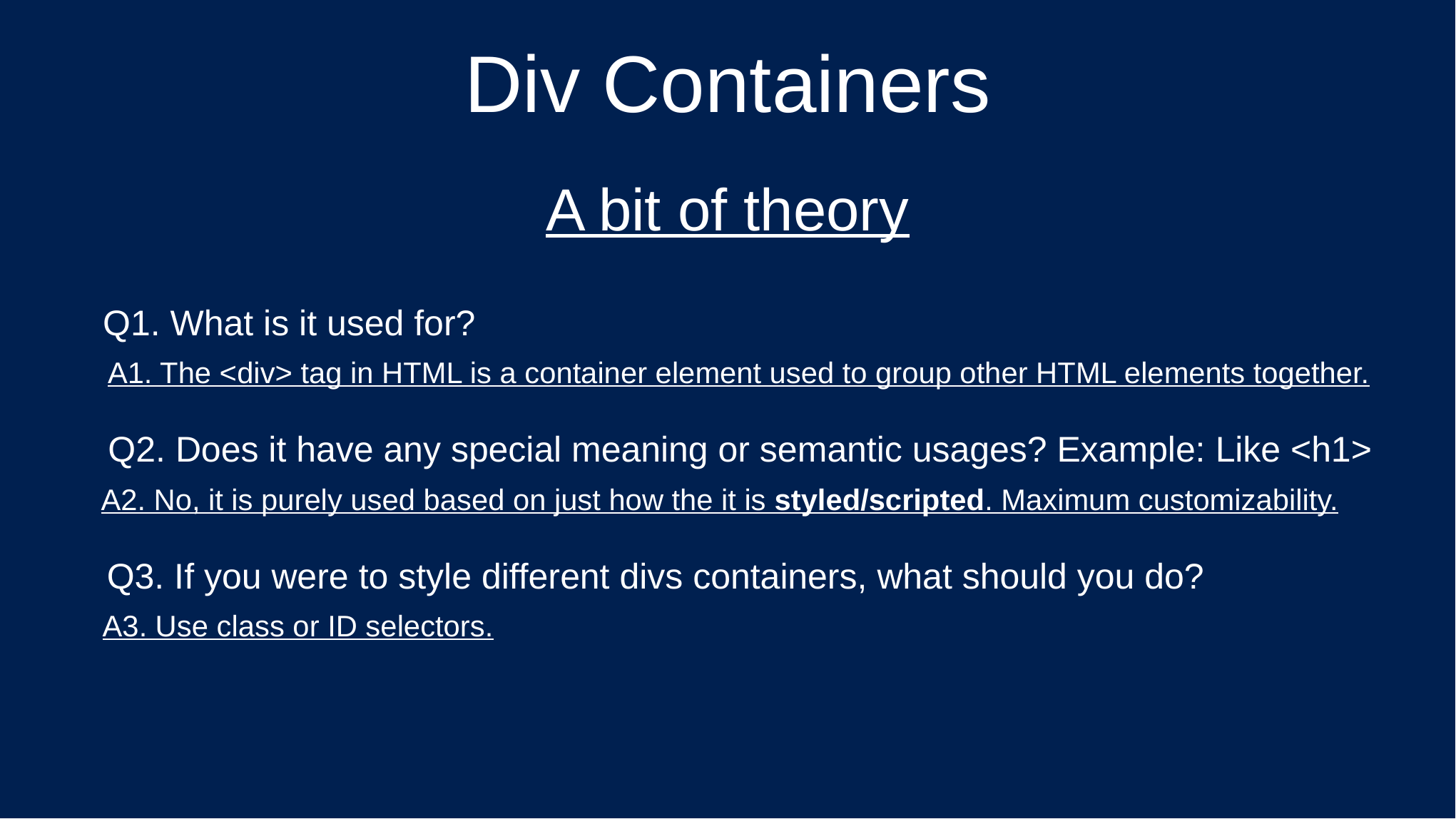

Div Containers
A bit of theory
Q1. What is it used for?
A1. The <div> tag in HTML is a container element used to group other HTML elements together.
Q2. Does it have any special meaning or semantic usages? Example: Like <h1>
A2. No, it is purely used based on just how the it is styled/scripted. Maximum customizability.
Q3. If you were to style different divs containers, what should you do?
A3. Use class or ID selectors.